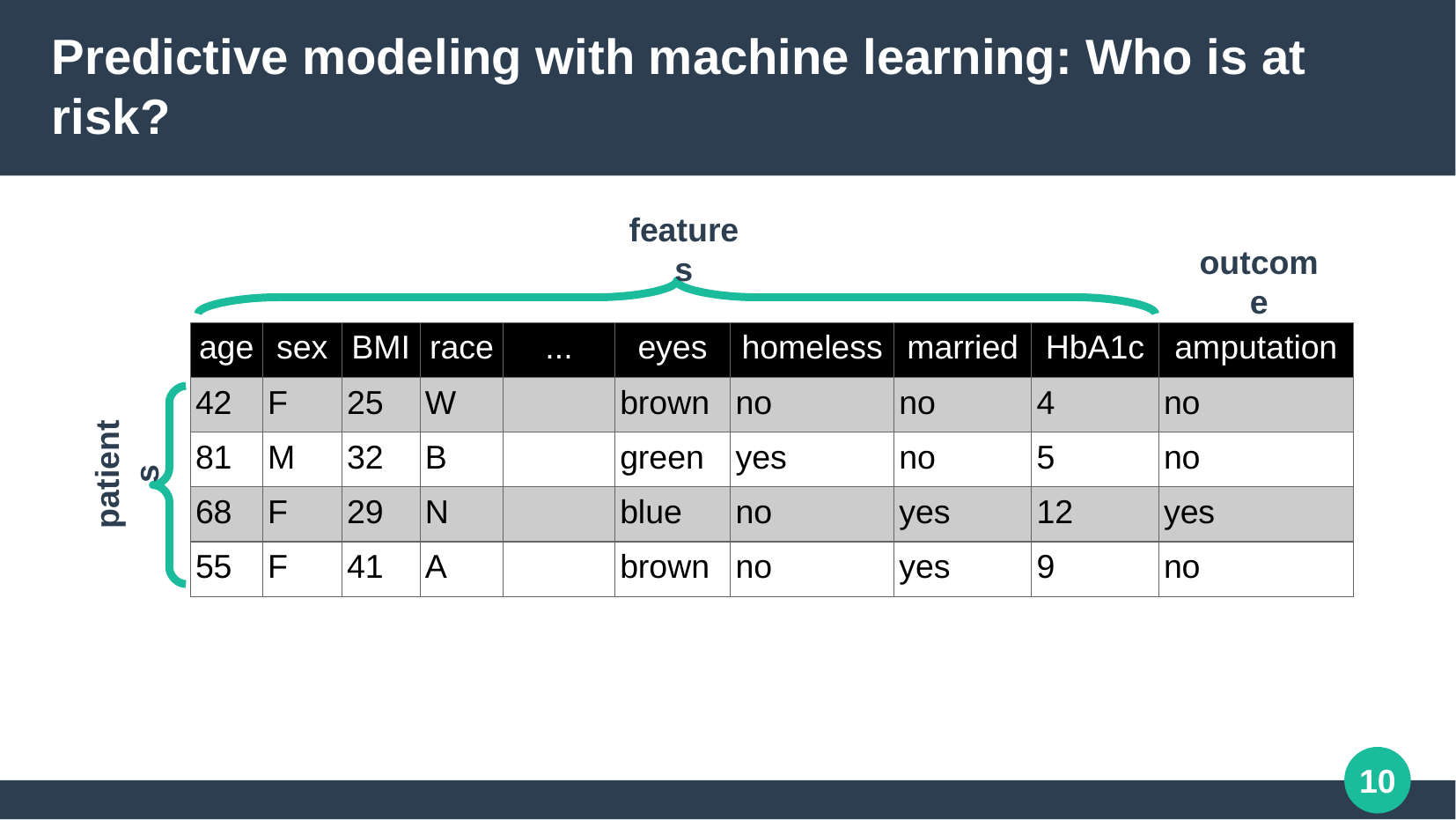

# Predictive modeling with machine learning: Who is at risk?
features
outcome
| age | sex | BMI | race | ... | eyes | homeless | married | HbA1c | amputation |
| --- | --- | --- | --- | --- | --- | --- | --- | --- | --- |
| 42 | F | 25 | W |  | brown | no | no | 4 | no |
| 81 | M | 32 | B |  | green | yes | no | 5 | no |
| 68 | F | 29 | N |  | blue | no | yes | 12 | yes |
| 55 | F | 41 | A |  | brown | no | yes | 9 | no |

patients